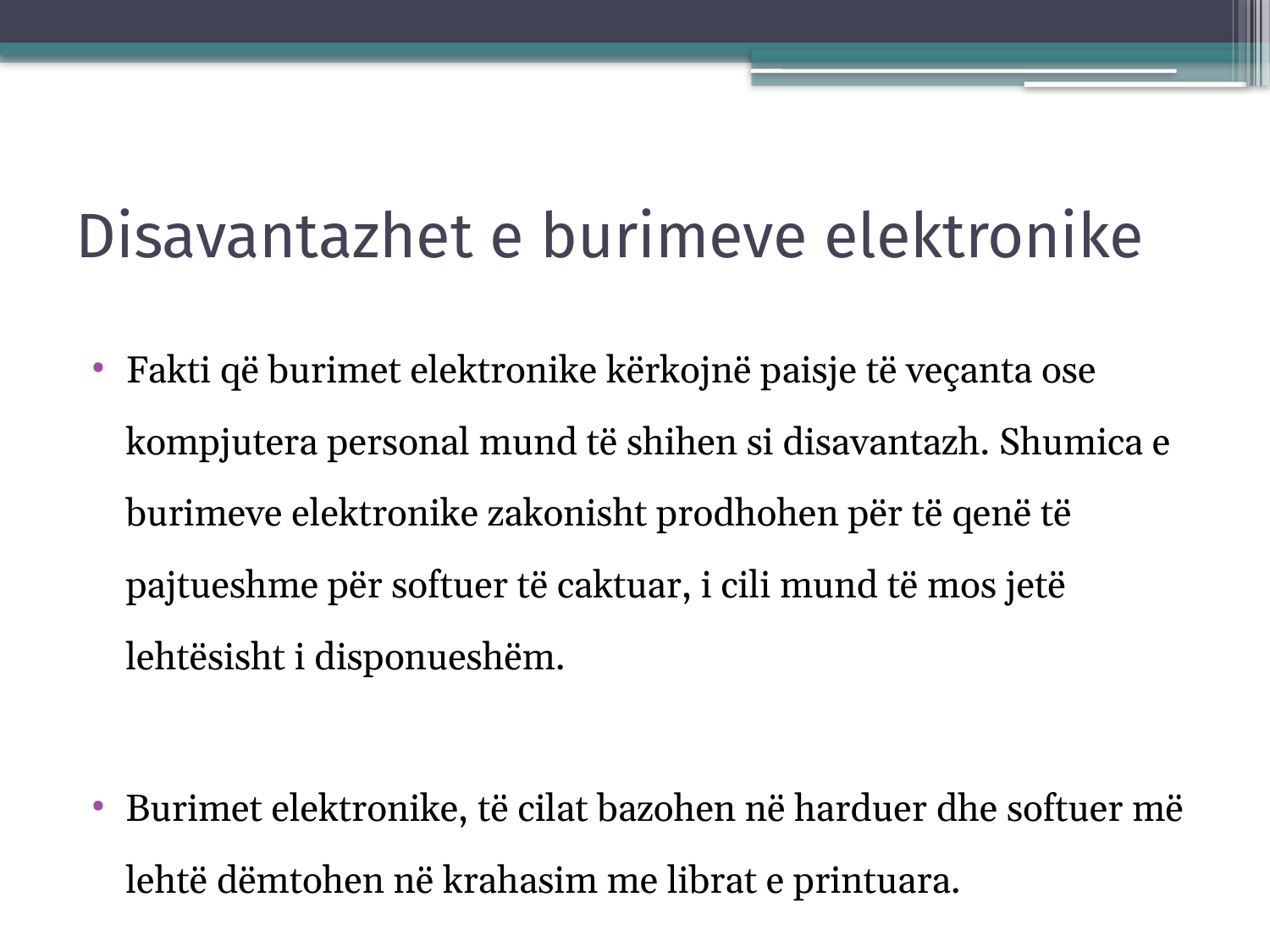

# Disavantazhet e burimeve elektronike
Fakti që burimet elektronike kërkojnë paisje të veçanta ose kompjutera personal mund të shihen si disavantazh. Shumica e burimeve elektronike zakonisht prodhohen për të qenë të pajtueshme për softuer të caktuar, i cili mund të mos jetë lehtësisht i disponueshëm.

Burimet elektronike, të cilat bazohen në harduer dhe softuer më lehtë dëmtohen në krahasim me librat e printuara.